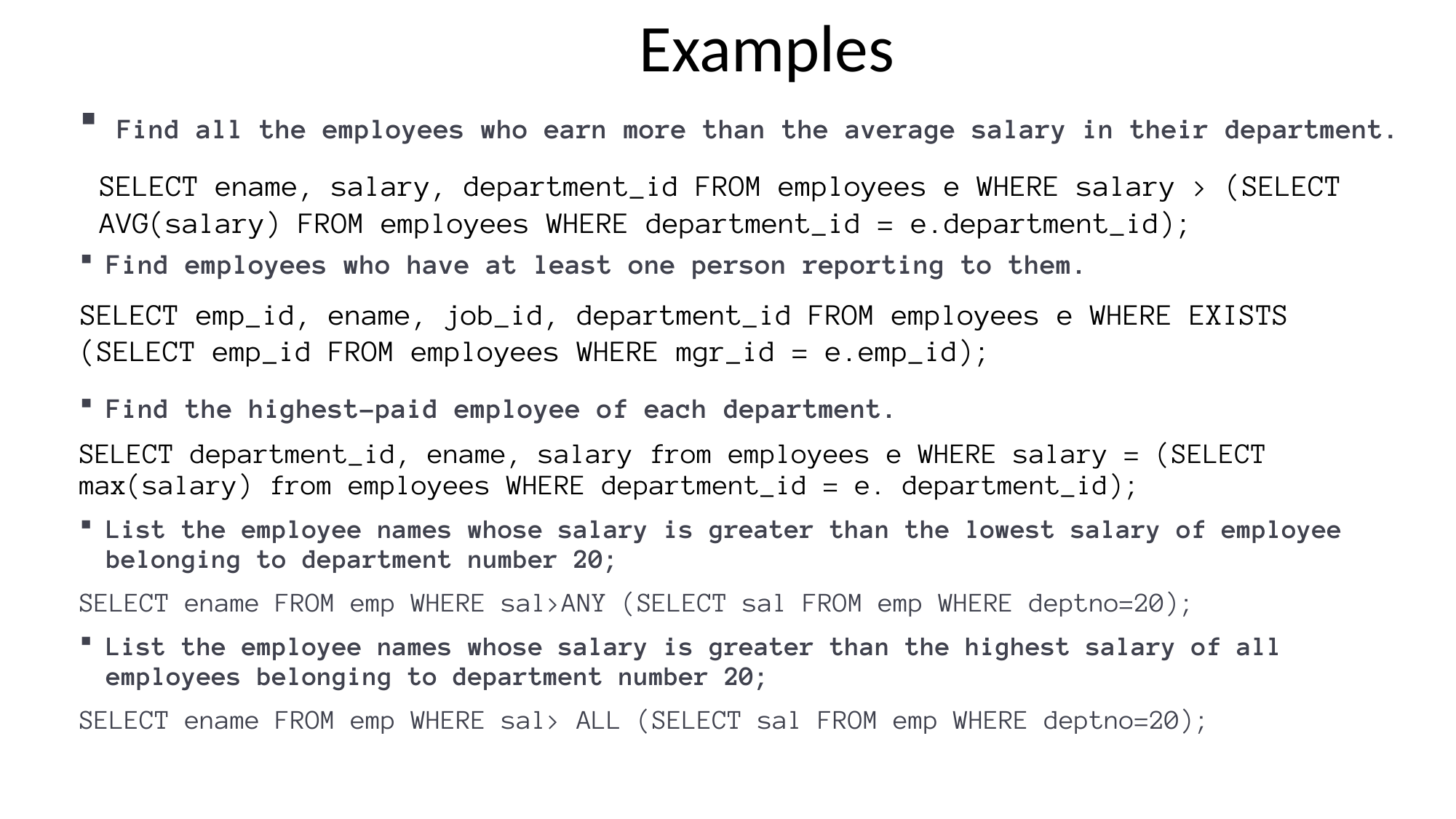

# Examples
 Find all the employees who earn more than the average salary in their department.

Find employees who have at least one person reporting to them.

Find the highest-paid employee of each department.
SELECT department_id, ename, salary from employees e WHERE salary = (SELECT max(salary) from employees WHERE department_id = e. department_id);
List the employee names whose salary is greater than the lowest salary of employee belonging to department number 20;
SELECT ename FROM emp WHERE sal>ANY (SELECT sal FROM emp WHERE deptno=20);
List the employee names whose salary is greater than the highest salary of all employees belonging to department number 20;
SELECT ename FROM emp WHERE sal> ALL (SELECT sal FROM emp WHERE deptno=20);

SELECT ename, salary, department_id FROM employees e WHERE salary > (SELECT AVG(salary) FROM employees WHERE department_id = e.department_id);
SELECT emp_id, ename, job_id, department_id FROM employees e WHERE EXISTS (SELECT emp_id FROM employees WHERE mgr_id = e.emp_id);